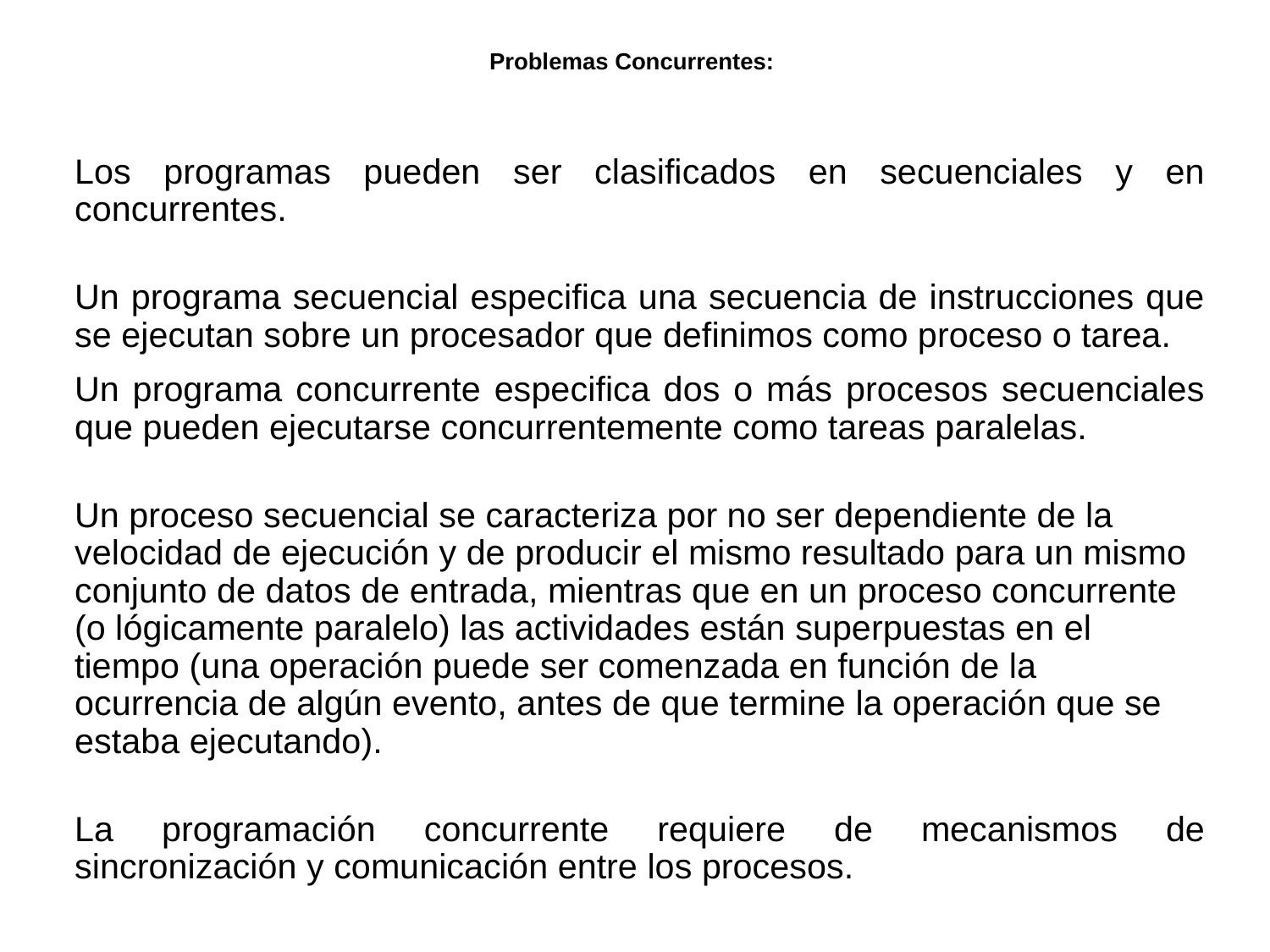

# Problemas Concurrentes:

	Los programas pueden ser clasificados en secuenciales y en concurrentes.

	Un programa secuencial especifica una secuencia de instrucciones que se ejecutan sobre un procesador que definimos como proceso o tarea.
	Un programa concurrente especifica dos o más procesos secuenciales que pueden ejecutarse concurrentemente como tareas paralelas.

	Un proceso secuencial se caracteriza por no ser dependiente de la velocidad de ejecución y de producir el mismo resultado para un mismo conjunto de datos de entrada, mientras que en un proceso concurrente (o lógicamente paralelo) las actividades están superpuestas en el tiempo (una operación puede ser comenzada en función de la ocurrencia de algún evento, antes de que termine la operación que se estaba ejecutando).

	La programación concurrente requiere de mecanismos de sincronización y comunicación entre los procesos.